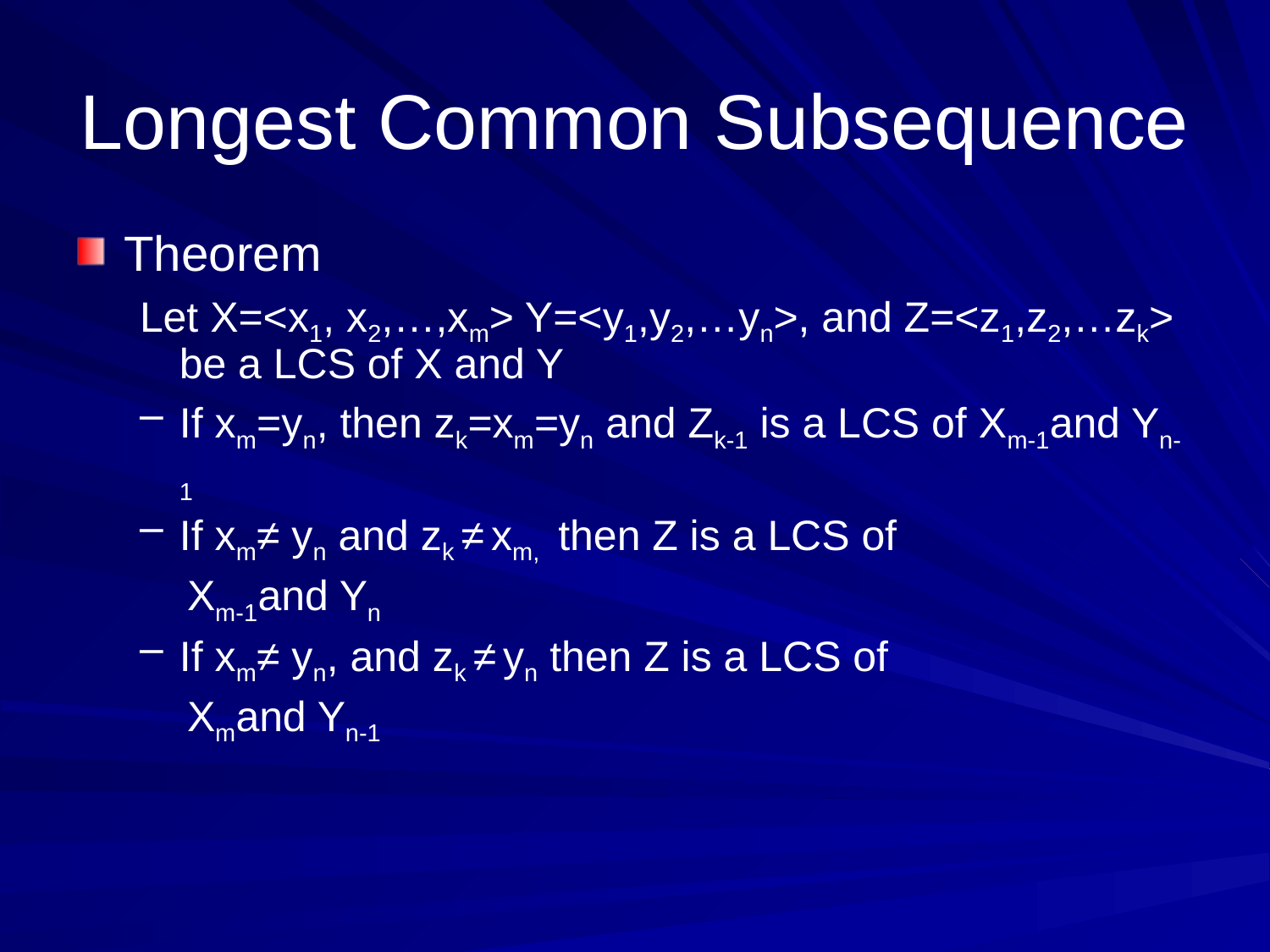

# Longest Common Subsequence
Theorem
Let X=<x1, x2,…,xm> Y=<y1,y2,…yn>, and Z=<z1,z2,…zk> be a LCS of X and Y
If xm=yn, then zk=xm=yn and Zk-1 is a LCS of Xm-1and Yn-1
If xm≠ yn and zk ≠ xm,  then Z is a LCS of
    Xm-1and Yn
If xm≠ yn, and zk ≠ yn then Z is a LCS of
    Xmand Yn-1